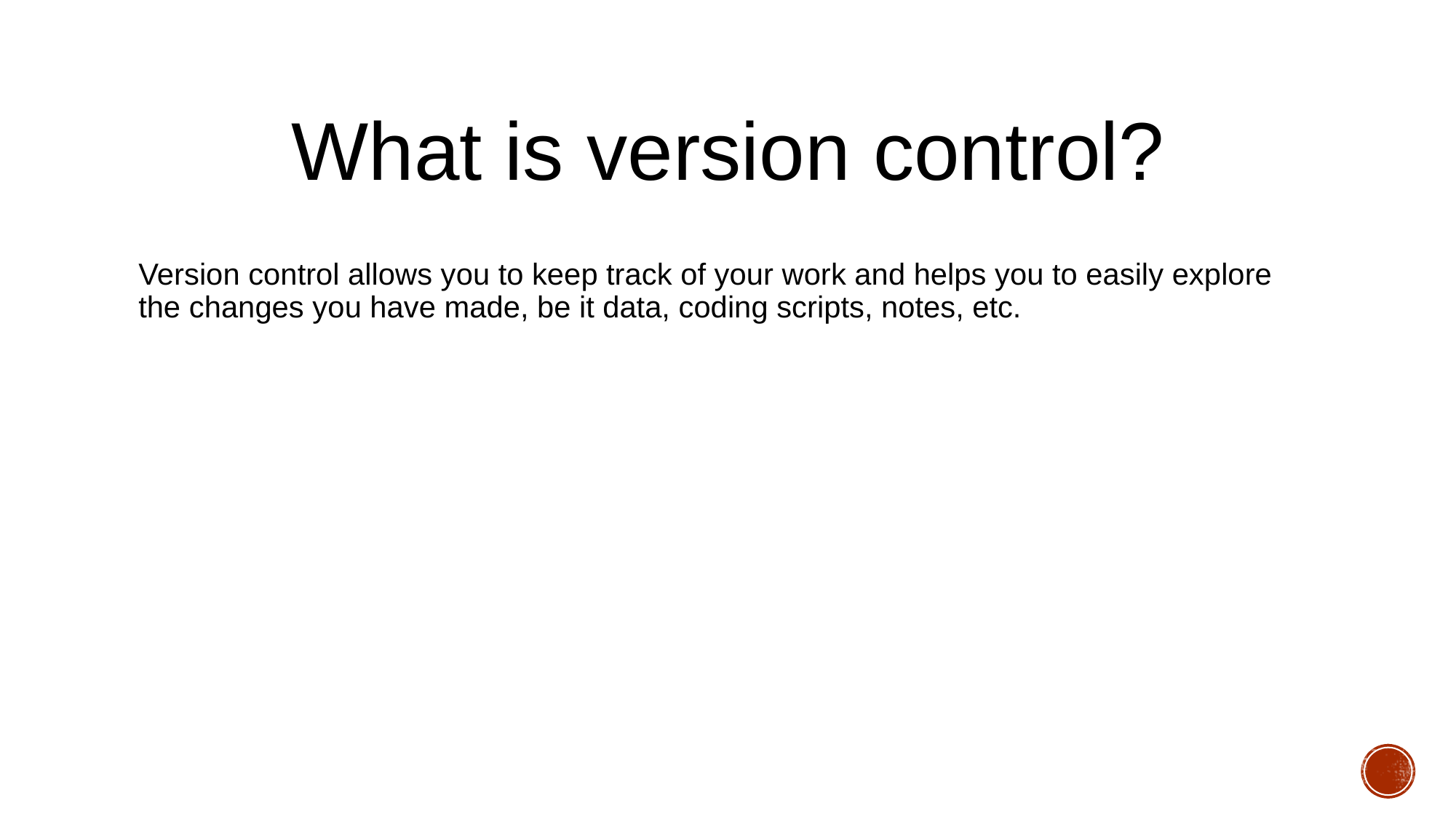

# What is version control?
Version control allows you to keep track of your work and helps you to easily explore the changes you have made, be it data, coding scripts, notes, etc.